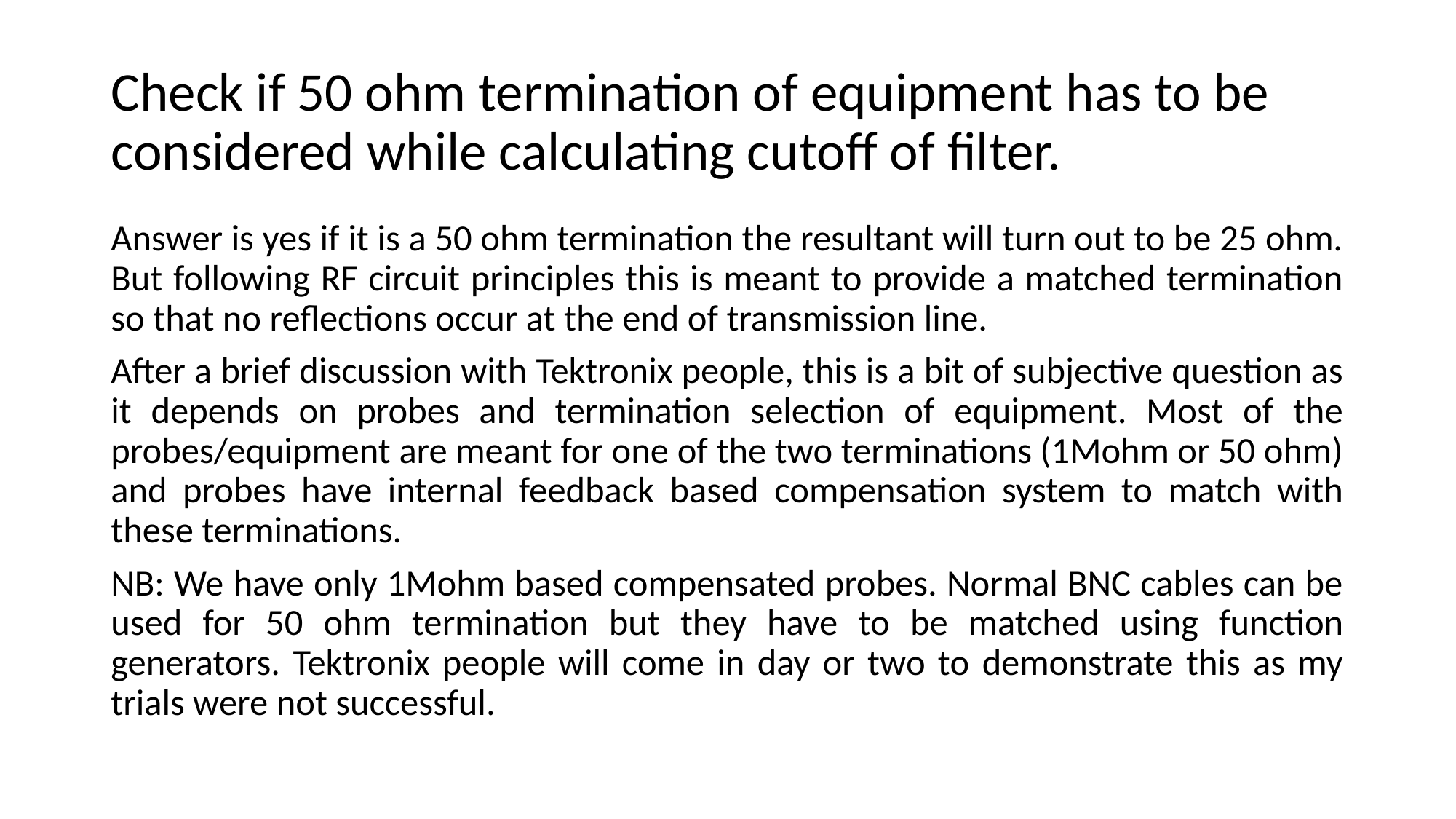

# Check if 50 ohm termination of equipment has to be considered while calculating cutoff of filter.
Answer is yes if it is a 50 ohm termination the resultant will turn out to be 25 ohm. But following RF circuit principles this is meant to provide a matched termination so that no reflections occur at the end of transmission line.
After a brief discussion with Tektronix people, this is a bit of subjective question as it depends on probes and termination selection of equipment. Most of the probes/equipment are meant for one of the two terminations (1Mohm or 50 ohm) and probes have internal feedback based compensation system to match with these terminations.
NB: We have only 1Mohm based compensated probes. Normal BNC cables can be used for 50 ohm termination but they have to be matched using function generators. Tektronix people will come in day or two to demonstrate this as my trials were not successful.